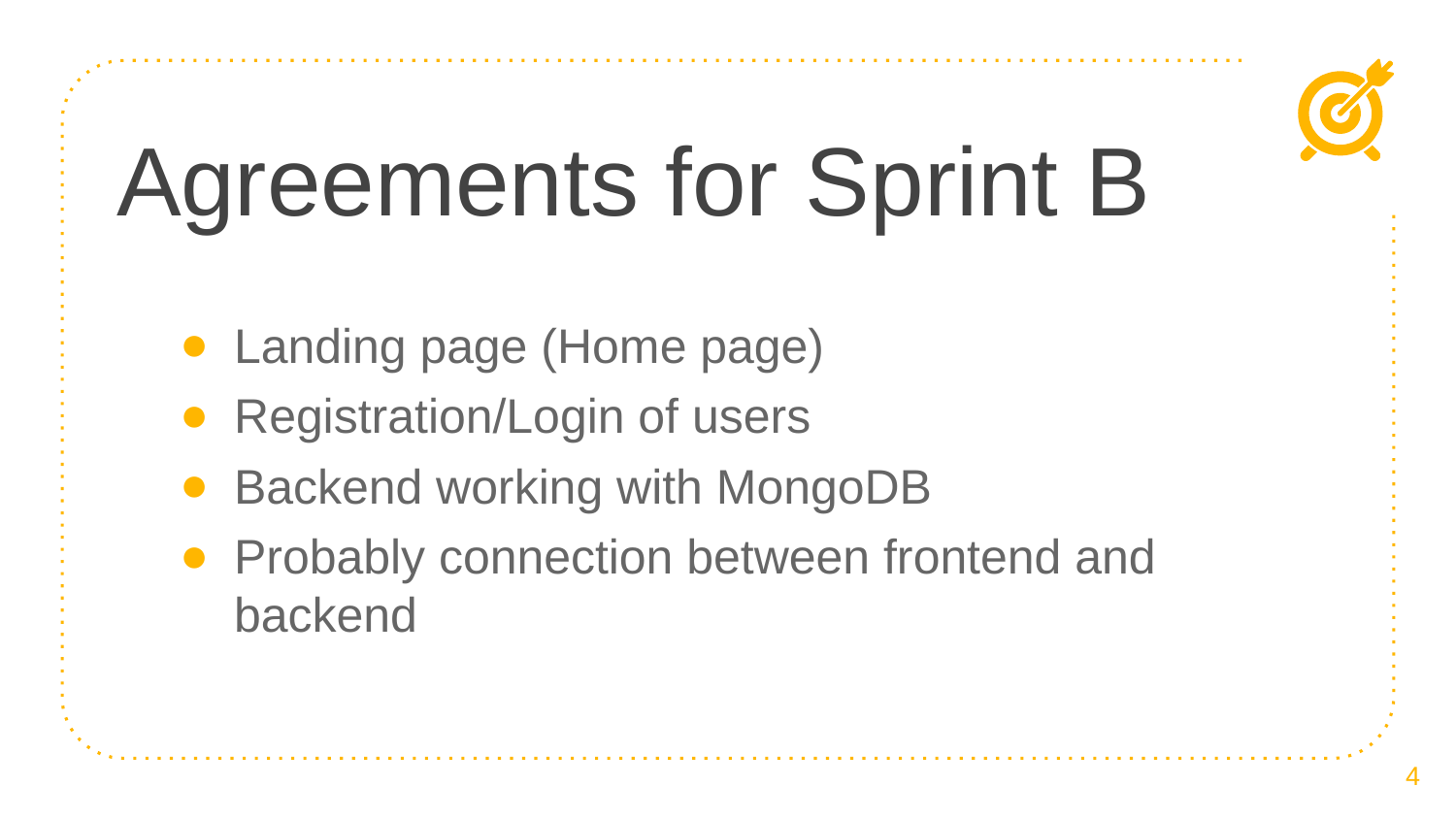

# Agreements for Sprint B

Landing page (Home page)
Registration/Login of users
Backend working with MongoDB
Probably connection between frontend and backend
4